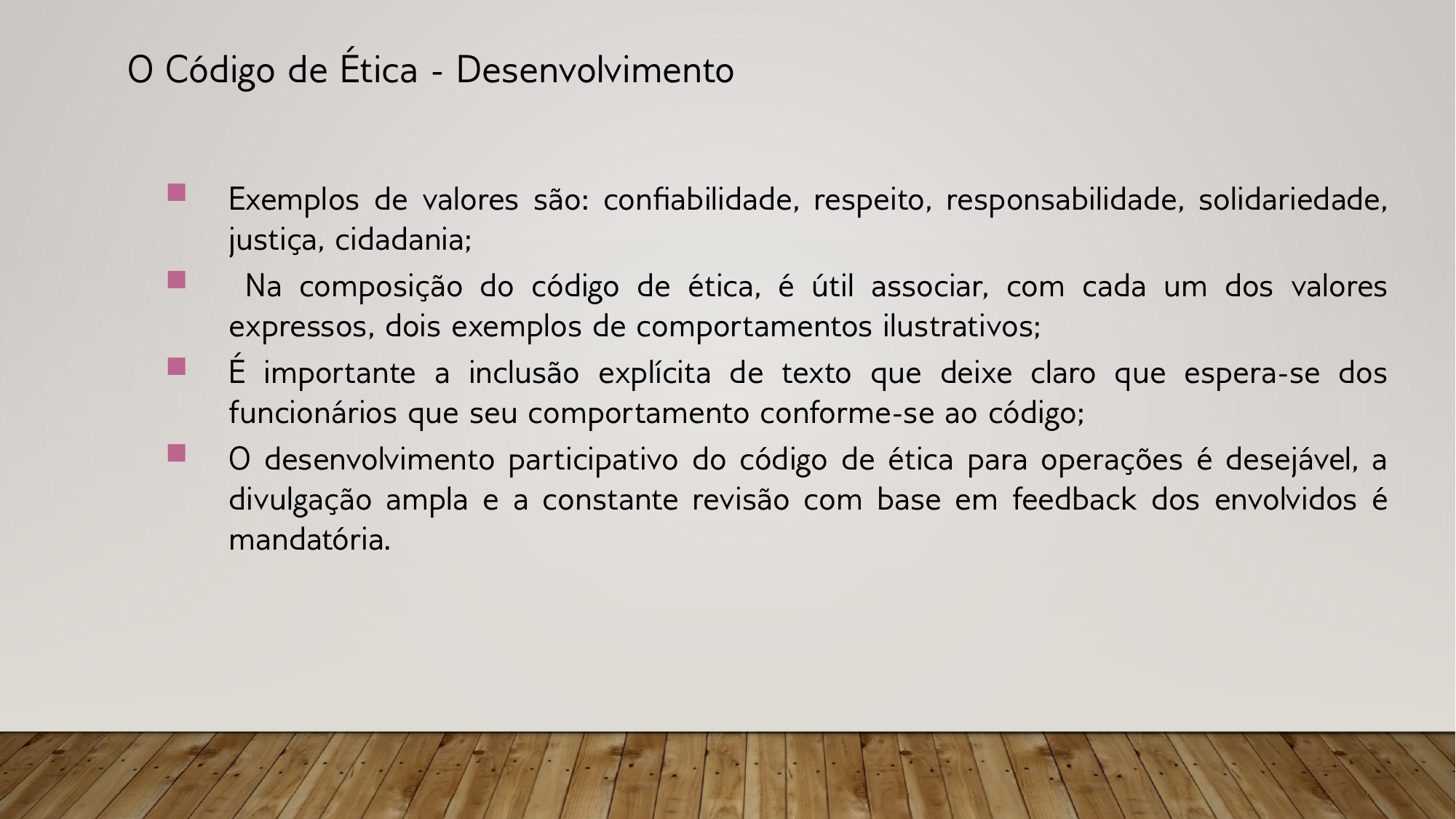

O Código de Ética - Desenvolvimento
Exemplos de valores são: confiabilidade, respeito, responsabilidade, solidariedade, justiça, cidadania;
 Na composição do código de ética, é útil associar, com cada um dos valores expressos, dois exemplos de comportamentos ilustrativos;
É importante a inclusão explícita de texto que deixe claro que espera-se dos funcionários que seu comportamento conforme-se ao código;
O desenvolvimento participativo do código de ética para operações é desejável, a divulgação ampla e a constante revisão com base em feedback dos envolvidos é mandatória.